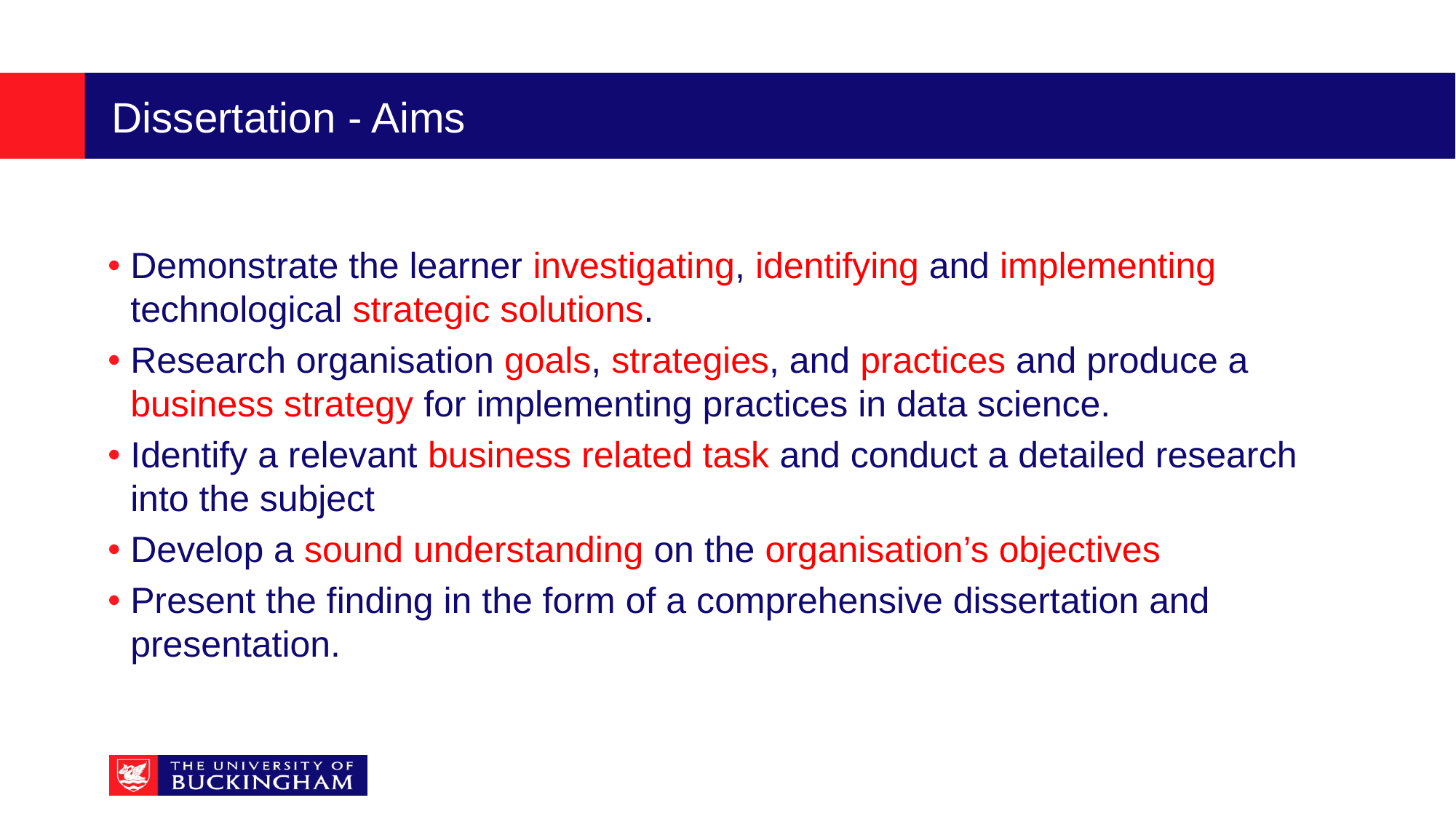

# Dissertation - Aims
Demonstrate the learner investigating, identifying and implementing technological strategic solutions.
Research organisation goals, strategies, and practices and produce a business strategy for implementing practices in data science.
Identify a relevant business related task and conduct a detailed research into the subject
Develop a sound understanding on the organisation’s objectives
Present the finding in the form of a comprehensive dissertation and presentation.